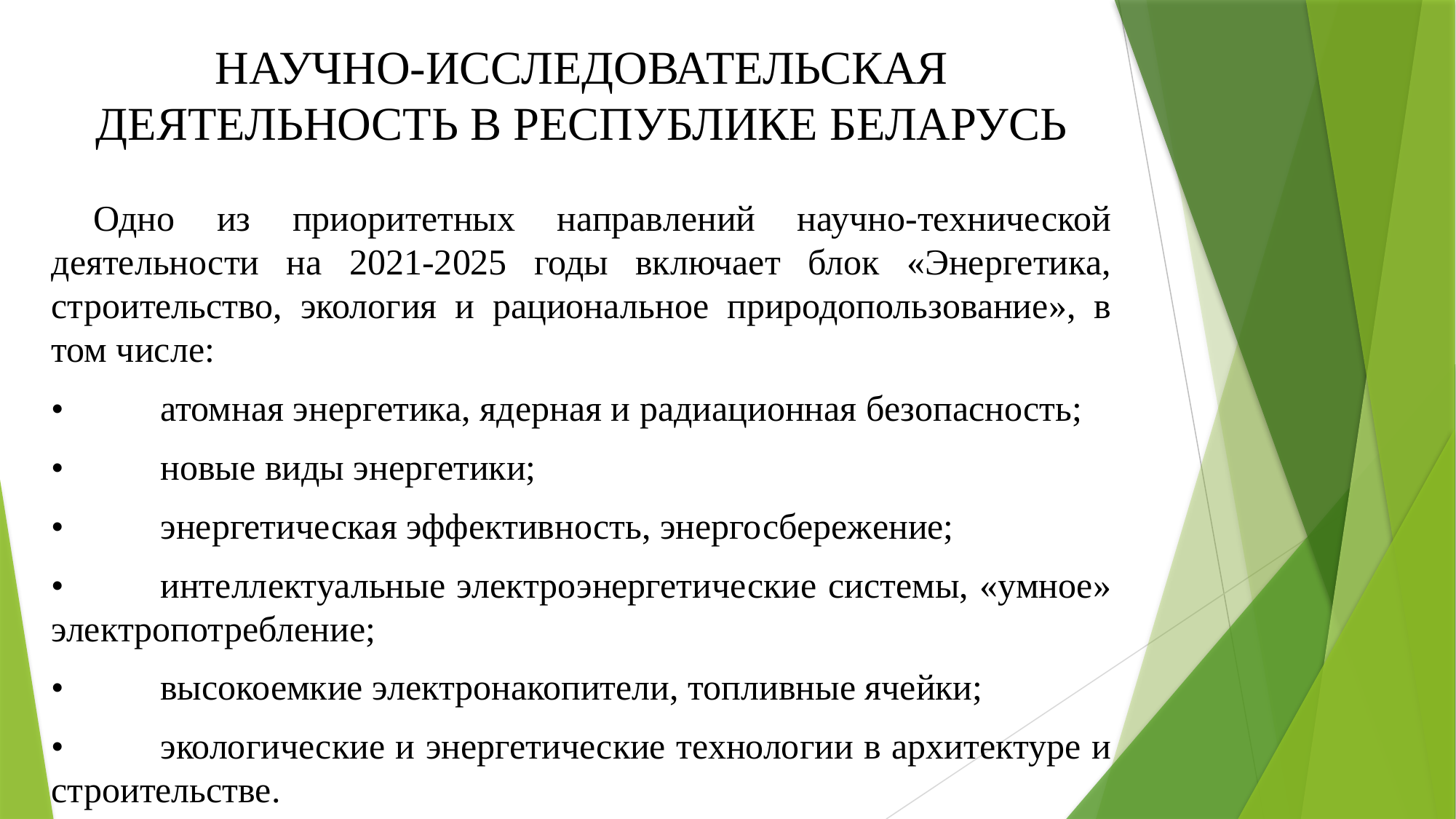

# НАУЧНО-ИССЛЕДОВАТЕЛЬСКАЯ ДЕЯТЕЛЬНОСТЬ В РЕСПУБЛИКЕ БЕЛАРУСЬ
 Одно из приоритетных направлений научно-технической деятельности на 2021-2025 годы включает блок «Энергетика, строительство, экология и рациональное природопользование», в том числе:
•	атомная энергетика, ядерная и радиационная безопасность;
•	новые виды энергетики;
•	энергетическая эффективность, энергосбережение;
•	интеллектуальные электроэнергетические системы, «умное» электропотребление;
•	высокоемкие электронакопители, топливные ячейки;
•	экологические и энергетические технологии в архитектуре и строительстве.